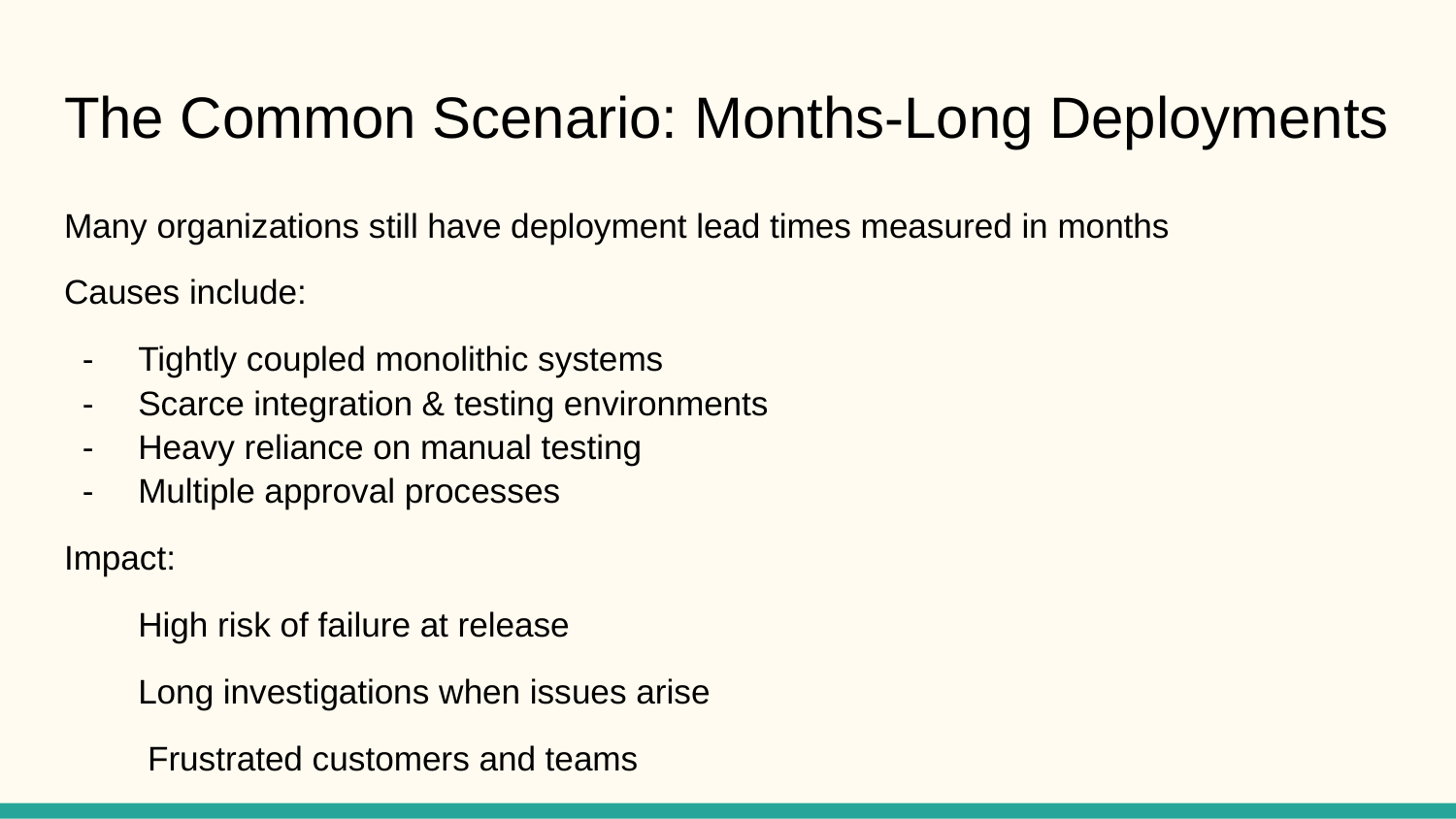

# The Common Scenario: Months-Long Deployments
Many organizations still have deployment lead times measured in months
Causes include:
Tightly coupled monolithic systems
Scarce integration & testing environments
Heavy reliance on manual testing
Multiple approval processes
Impact:
High risk of failure at release
Long investigations when issues arise
 Frustrated customers and teams